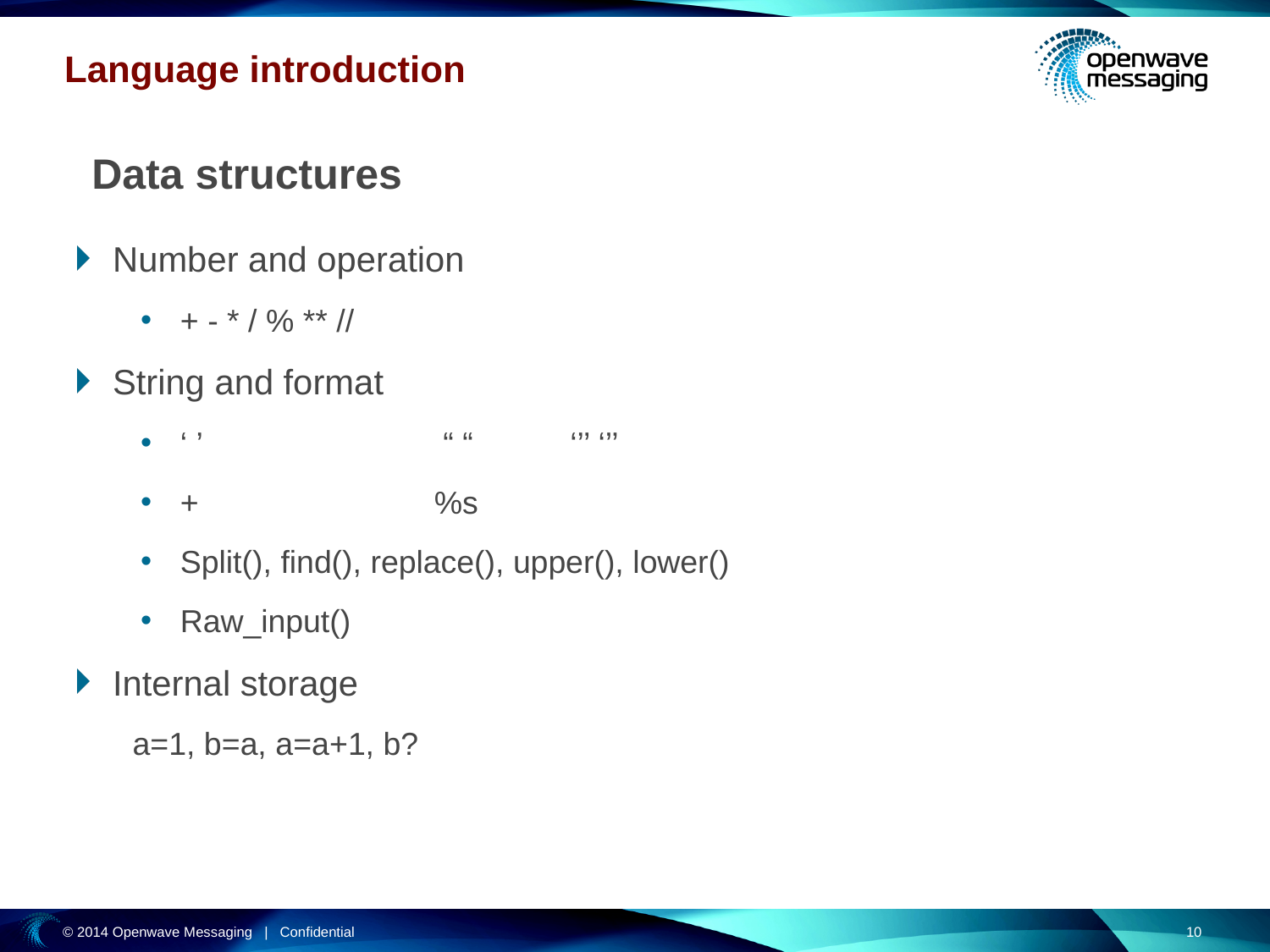

# Language introduction
Data structures
Number and operation
+ - * / % ** //
String and format
‘ ’		 “ “	 ‘’’ ‘’’
+		%s
Split(), find(), replace(), upper(), lower()
Raw_input()
Internal storage
a=1, b=a, a=a+1, b?